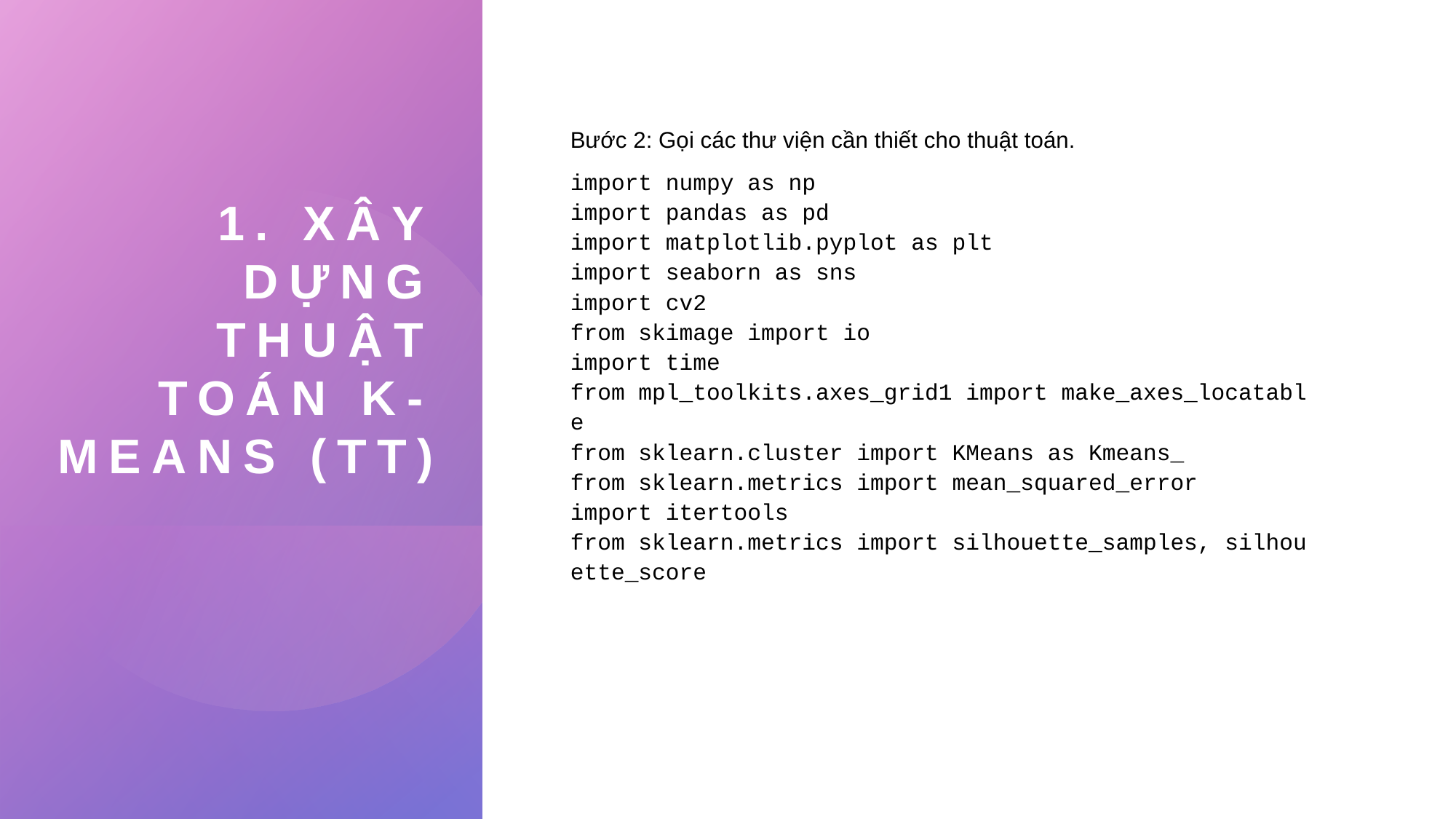

# 1. xây dựng thuật toán k-means (tt)
Bước 2: Gọi các thư viện cần thiết cho thuật toán.
import numpy as np
import pandas as pd
import matplotlib.pyplot as plt
import seaborn as sns
import cv2
from skimage import io
import time
from mpl_toolkits.axes_grid1 import make_axes_locatable
from sklearn.cluster import KMeans as Kmeans_
from sklearn.metrics import mean_squared_error
import itertools
from sklearn.metrics import silhouette_samples, silhouette_score